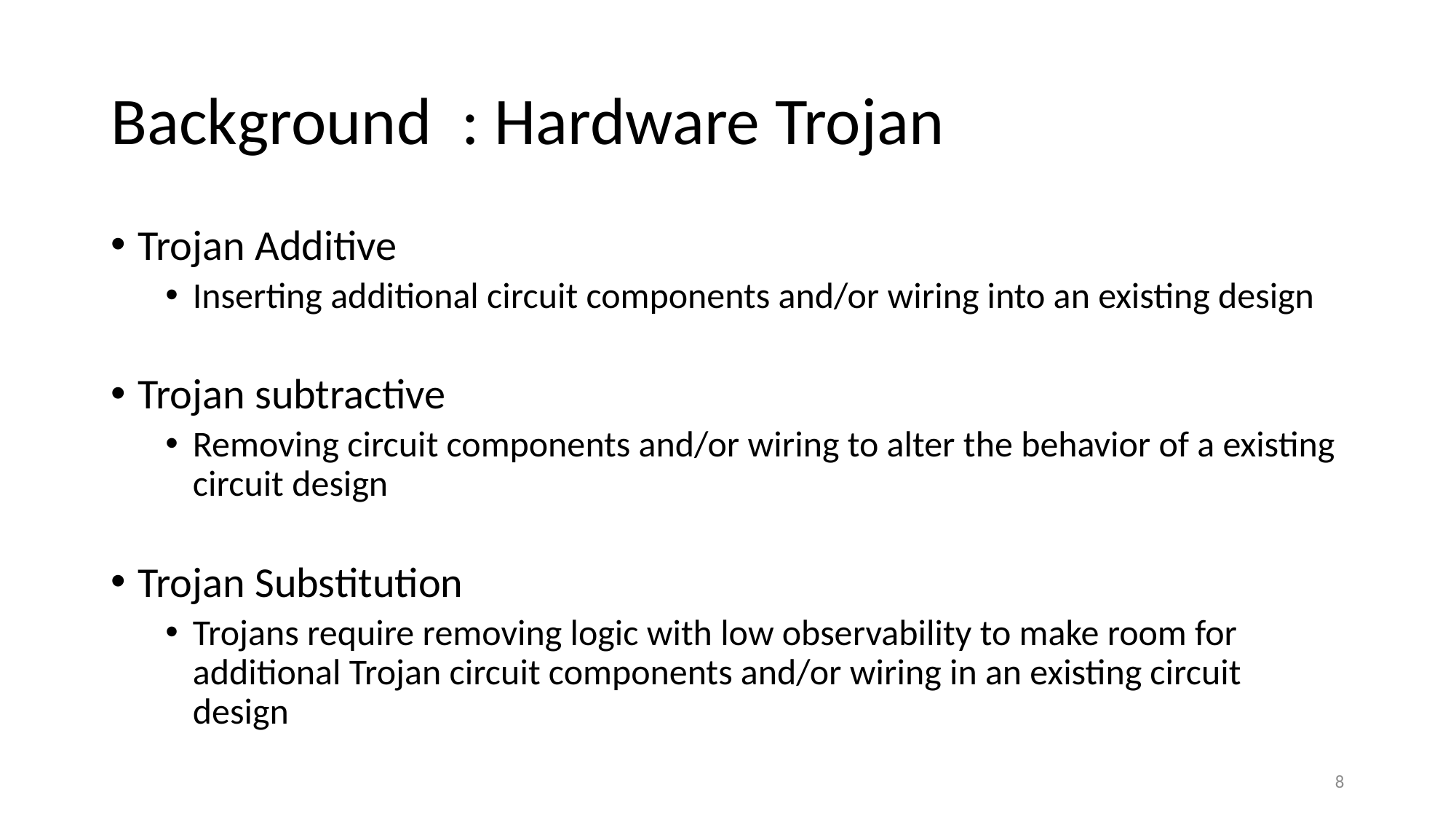

# Background  : Hardware Trojan
Trojan Additive
Inserting additional circuit components and/or wiring into an existing design

Trojan subtractive
Removing circuit components and/or wiring to alter the behavior of a existing circuit design

Trojan Substitution
Trojans require removing logic with low observability to make room for additional Trojan circuit components and/or wiring in an existing circuit design

8